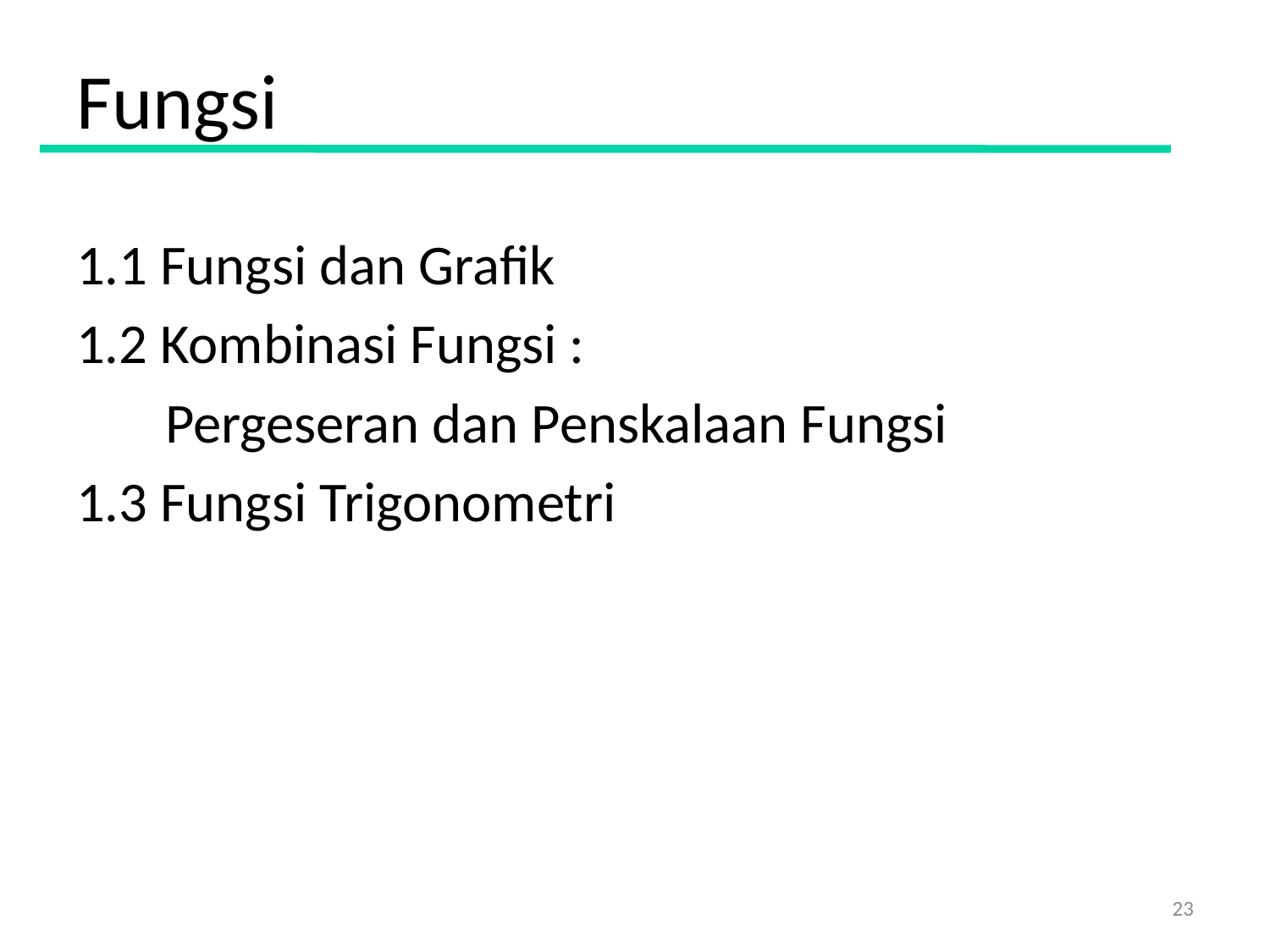

# Fungsi
1.1 Fungsi dan Grafik
1.2 Kombinasi Fungsi :
       Pergeseran dan Penskalaan Fungsi
1.3 Fungsi Trigonometri

23